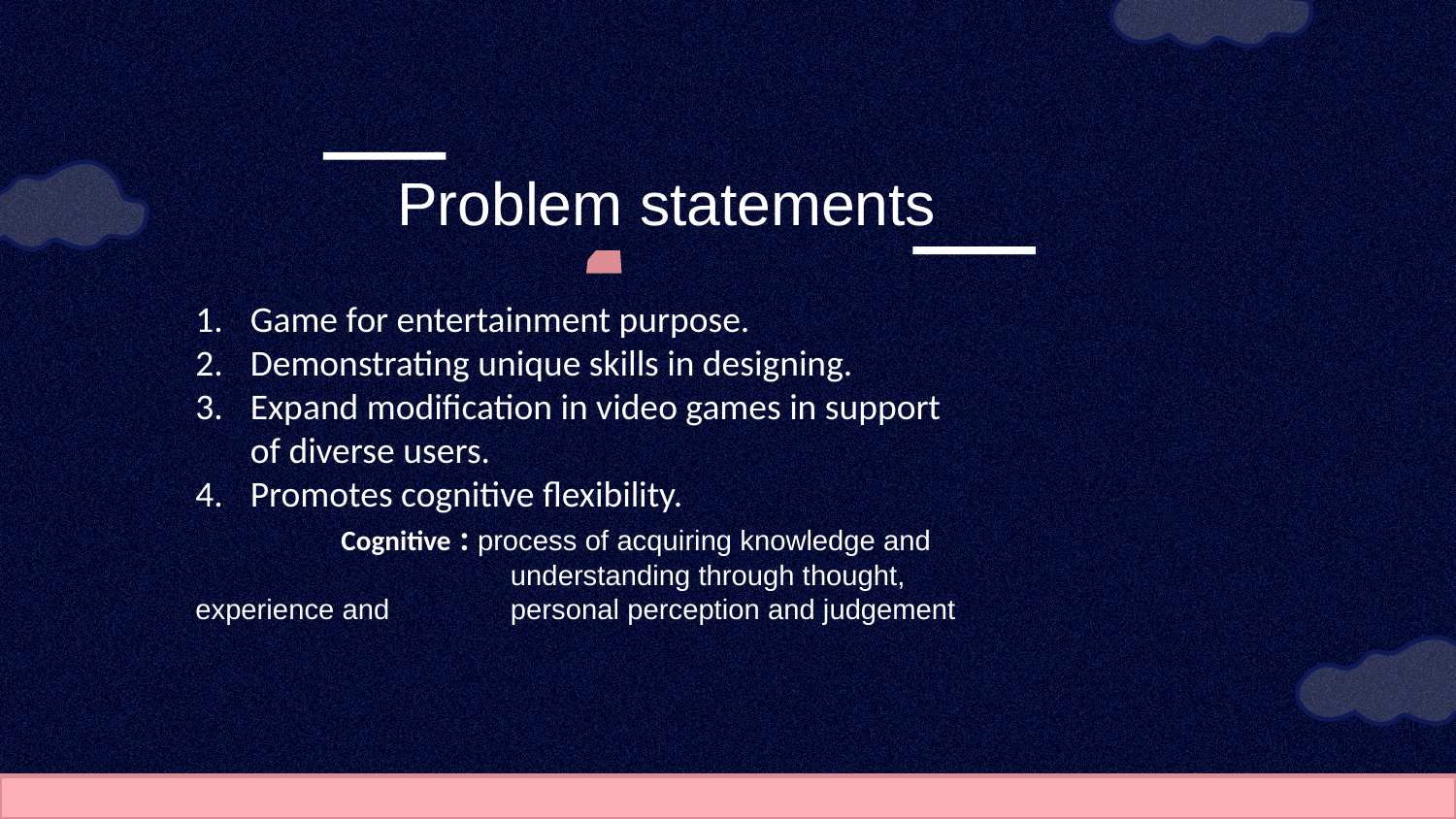

Problem statements

# 001
003
Game for entertainment purpose.
Demonstrating unique skills in designing.
Expand modification in video games in support of diverse users.
Promotes cognitive flexibility.
	Cognitive : process of acquiring knowledge and 		   understanding through thought, experience and 	   personal perception and judgement
006